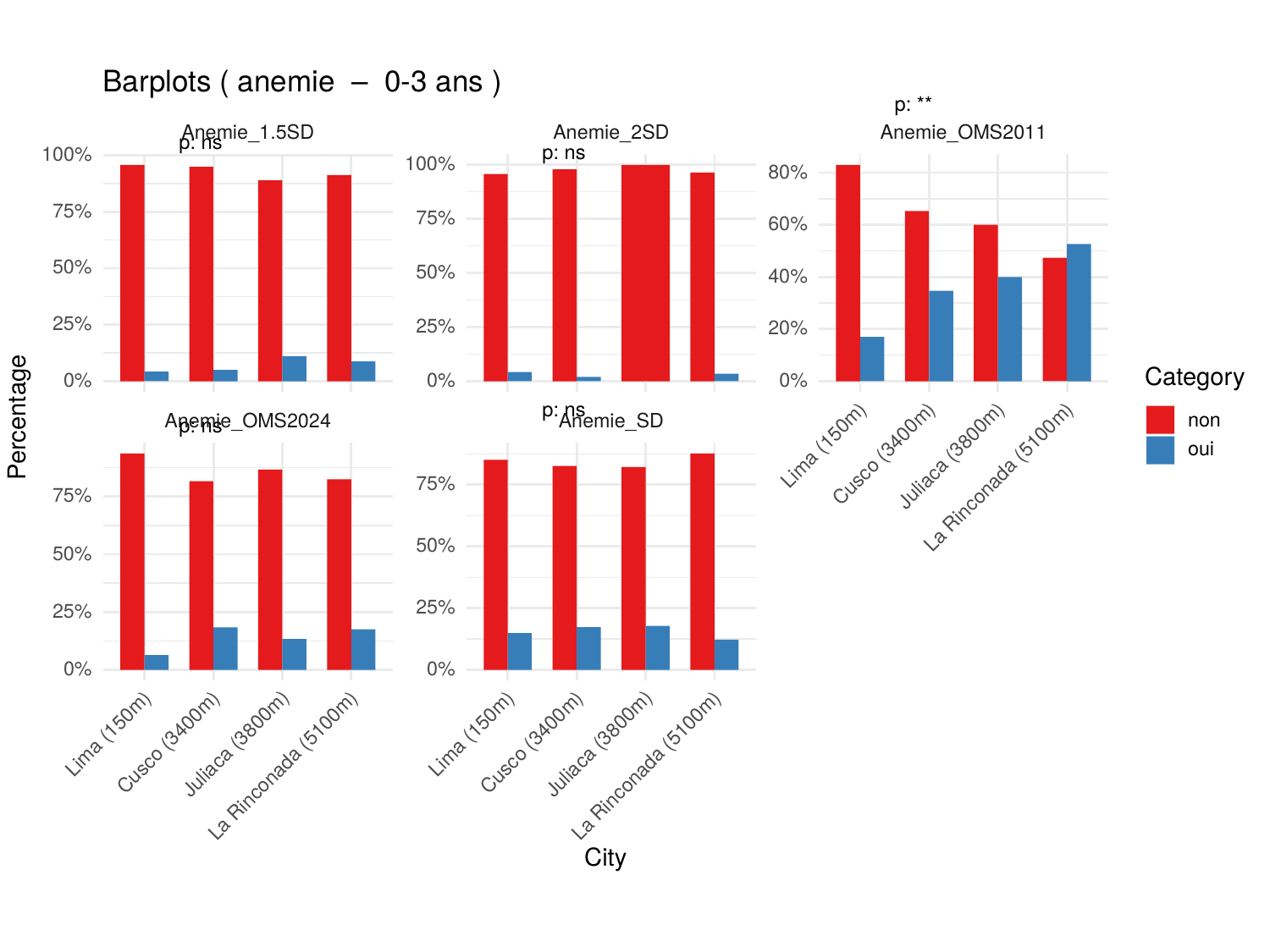

Barplots ( anemie  –  0-3 ans )
p: **
Anemie_1.5SD
Anemie_2SD
Anemie_OMS2011
p: ns
p: ns
100%

100%

80%

75%

75%
60%

50%
50%

40%

25%
25%
20%

Category

0%
0%
0%

p: ns
Percentage

Anemie_OMS2024
Anemie_SD
non
p: ns

Lima (150m)

oui
Cusco (3400m)
Juliaca (3800m)

La Rinconada (5100m)

75%

75%

50%

50%

25%
25%

0%
0%

Lima (150m)
Lima (150m)
Cusco (3400m)
Cusco (3400m)
Juliaca (3800m)
Juliaca (3800m)
La Rinconada (5100m)
La Rinconada (5100m)
City